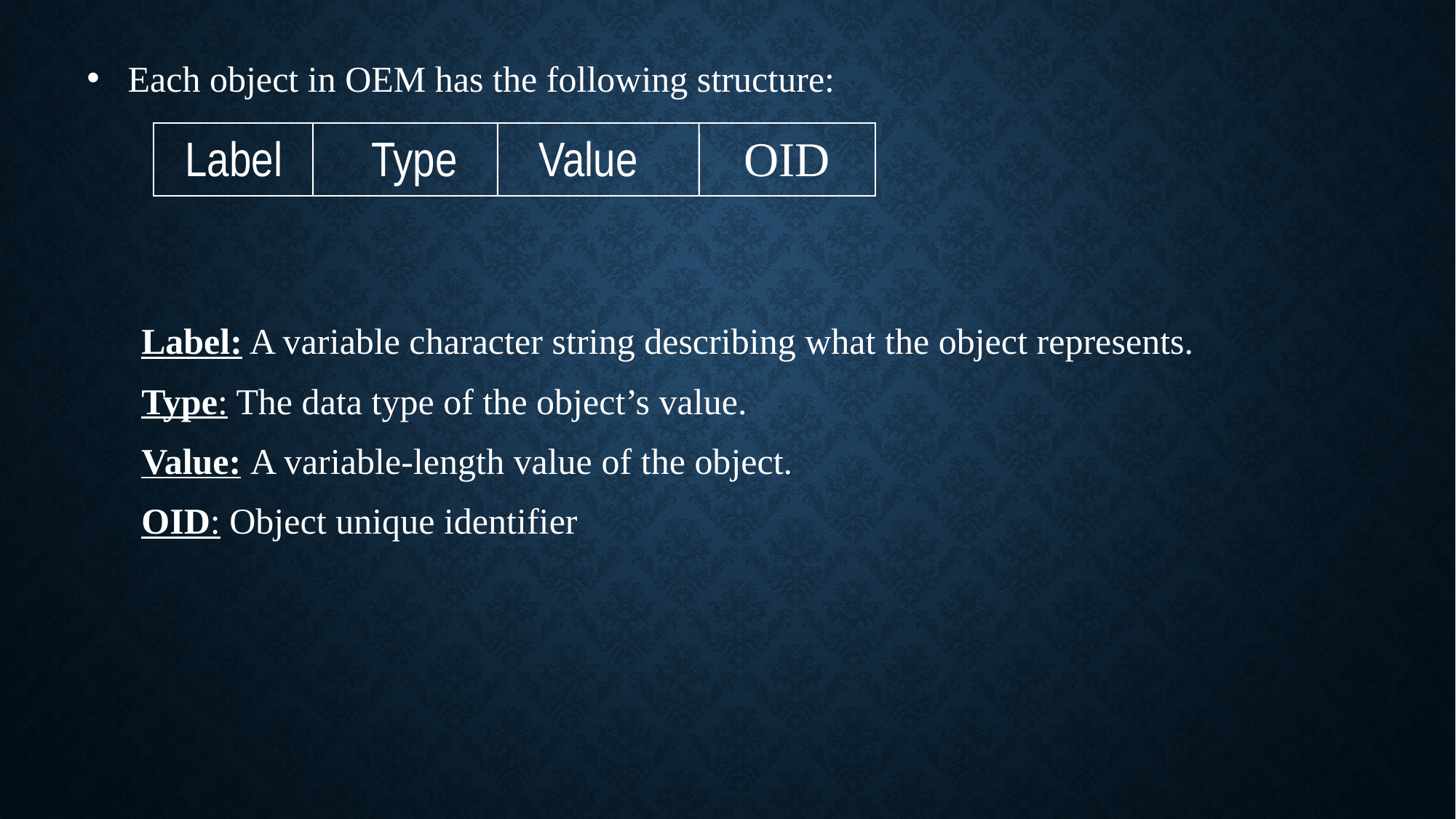

Each object in OEM has the following structure:

Label: A variable character string describing what the object represents.
Type: The data type of the object’s value.
Value: A variable-length value of the object.
OID: Object unique identifier

Label

Type

Value

OID